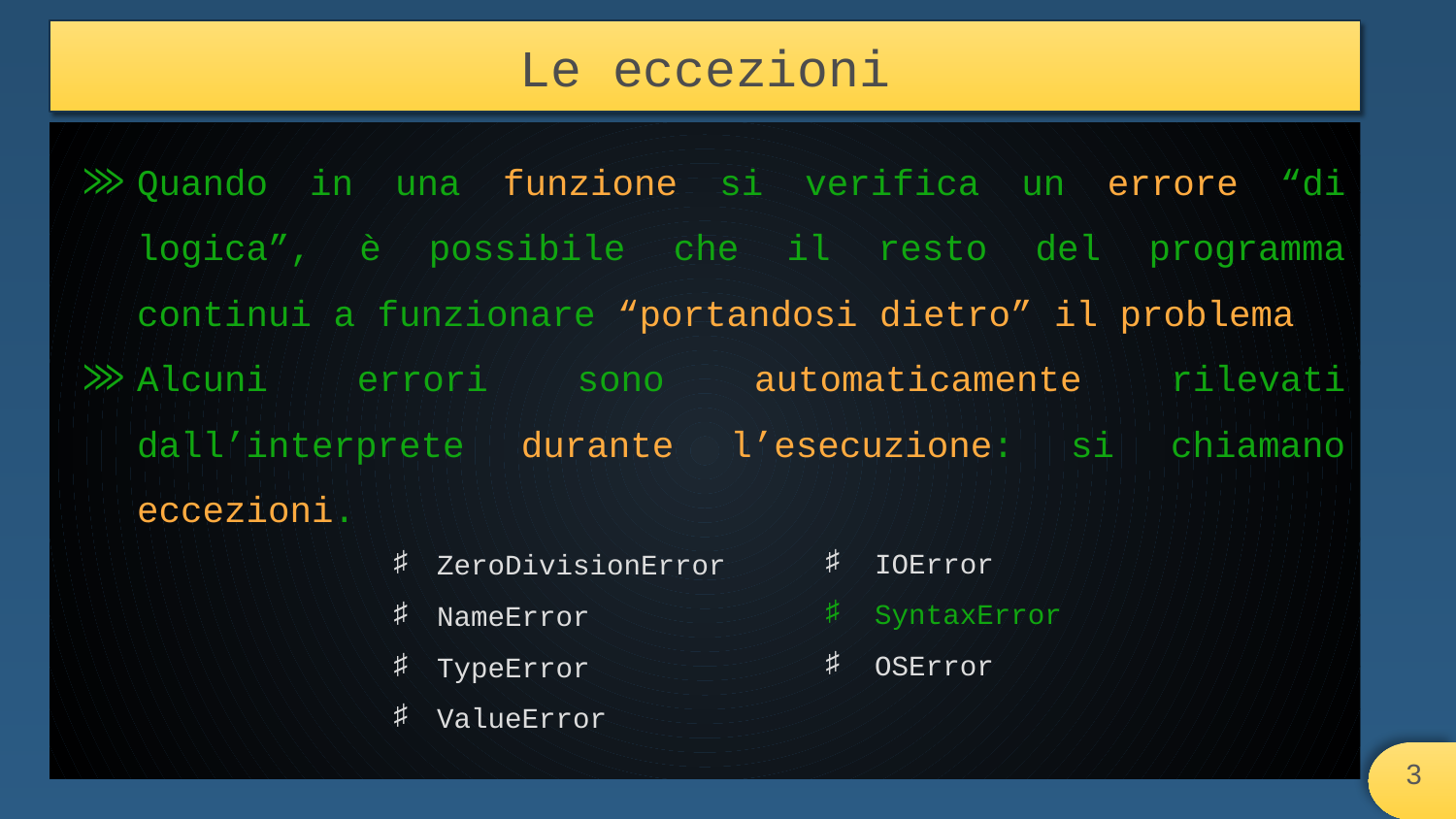

# Le eccezioni
Quando in una funzione si verifica un errore “di logica”, è possibile che il resto del programma continui a funzionare “portandosi dietro” il problema
Alcuni errori sono automaticamente rilevati dall’interprete durante l’esecuzione: si chiamano eccezioni.
ZeroDivisionError
NameError
TypeError
ValueError
IOError
SyntaxError
OSError
3